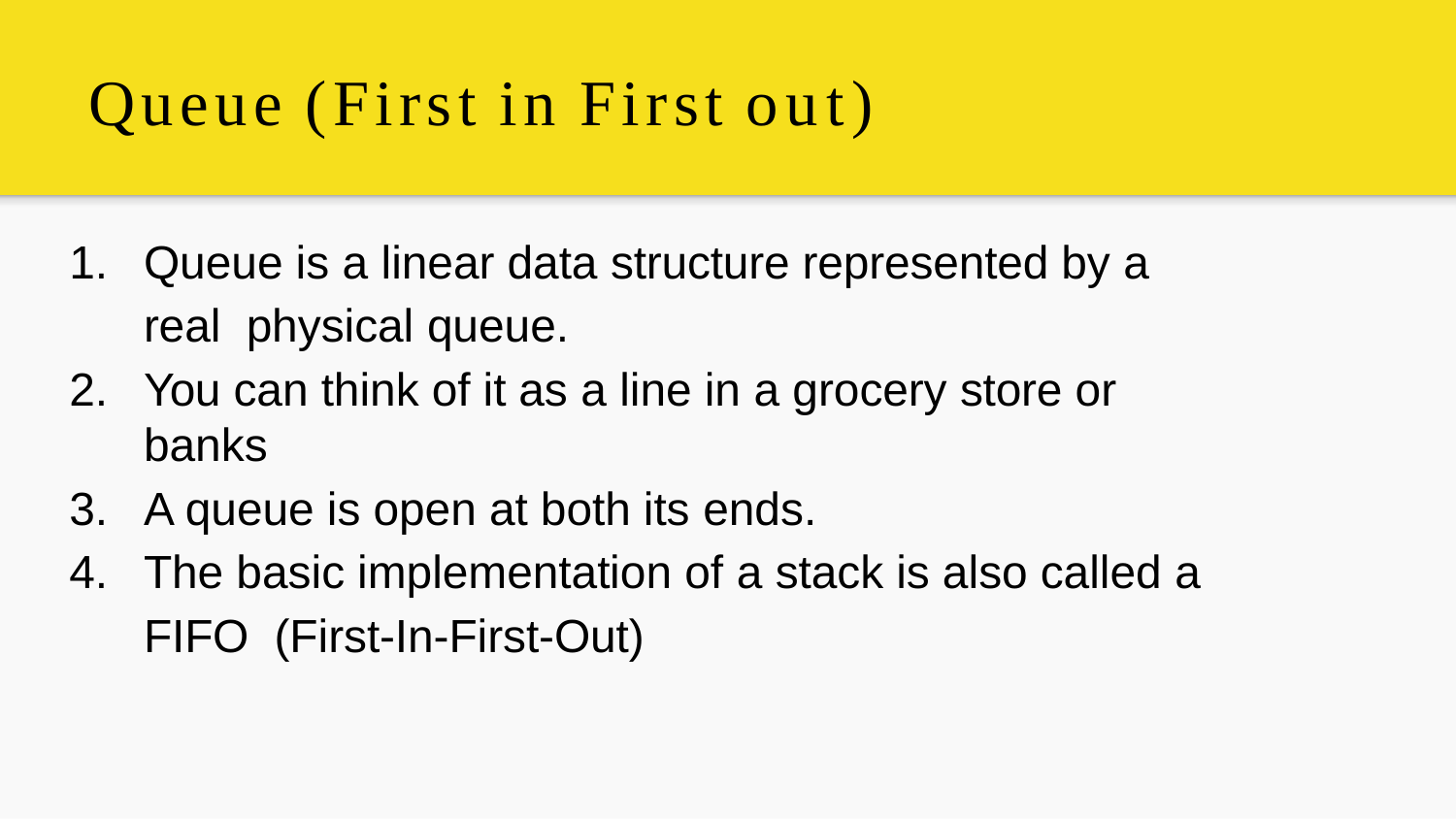

# Queue (First in First out)

Queue is a linear data structure represented by a real  physical queue.
You can think of it as a line in a grocery store or banks
A queue is open at both its ends.
The basic implementation of a stack is also called a FIFO  (First-In-First-Out)